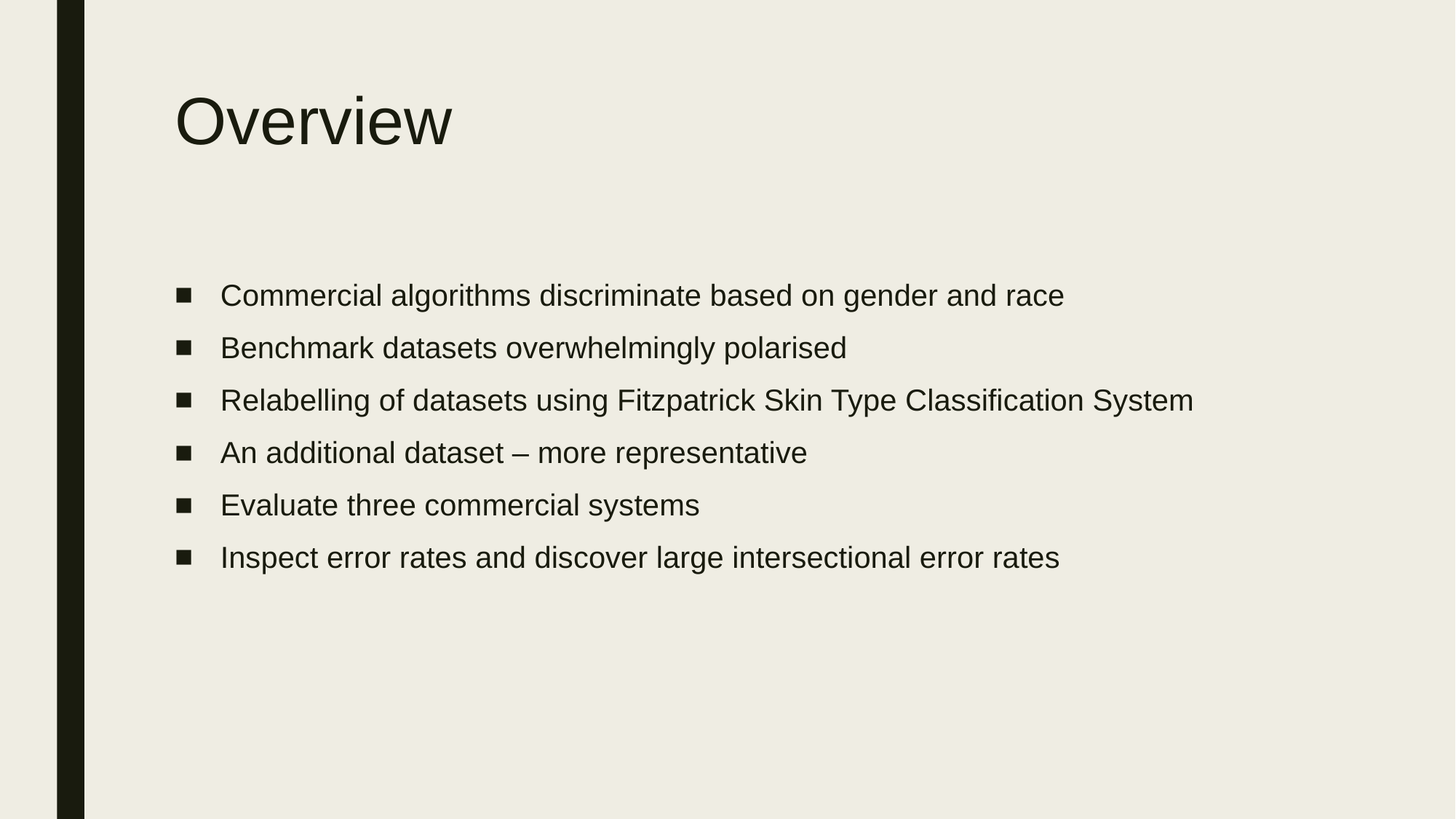

# Overview
Commercial algorithms discriminate based on gender and race
Benchmark datasets overwhelmingly polarised
Relabelling of datasets using Fitzpatrick Skin Type Classification System
An additional dataset – more representative
Evaluate three commercial systems
Inspect error rates and discover large intersectional error rates